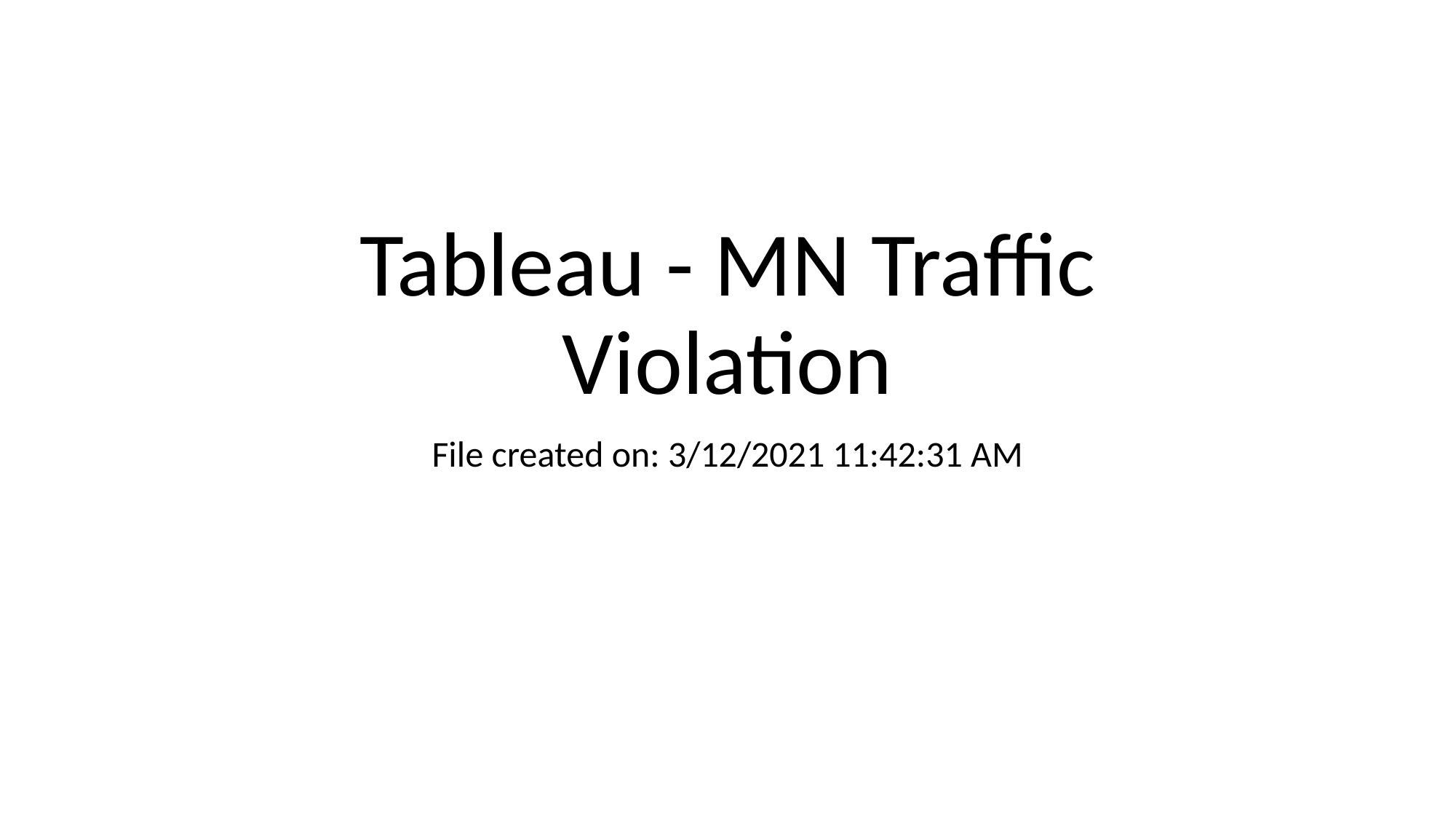

# Tableau - MN Traffic Violation
File created on: 3/12/2021 11:42:31 AM